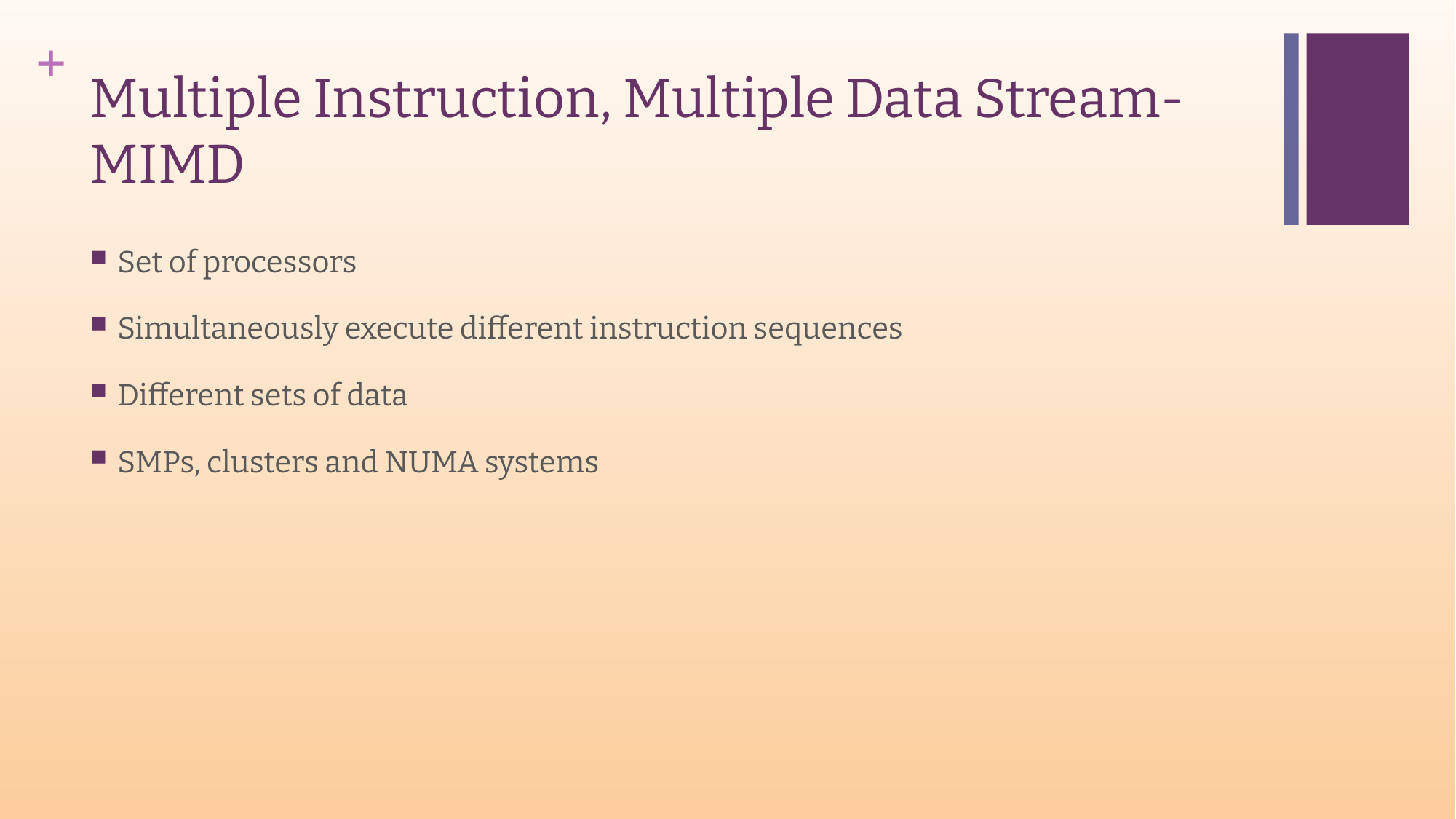

# Multiple Instruction, Multiple Data Stream- MIMD
Set of processors
Simultaneously execute different instruction sequences
Different sets of data
SMPs, clusters and NUMA systems